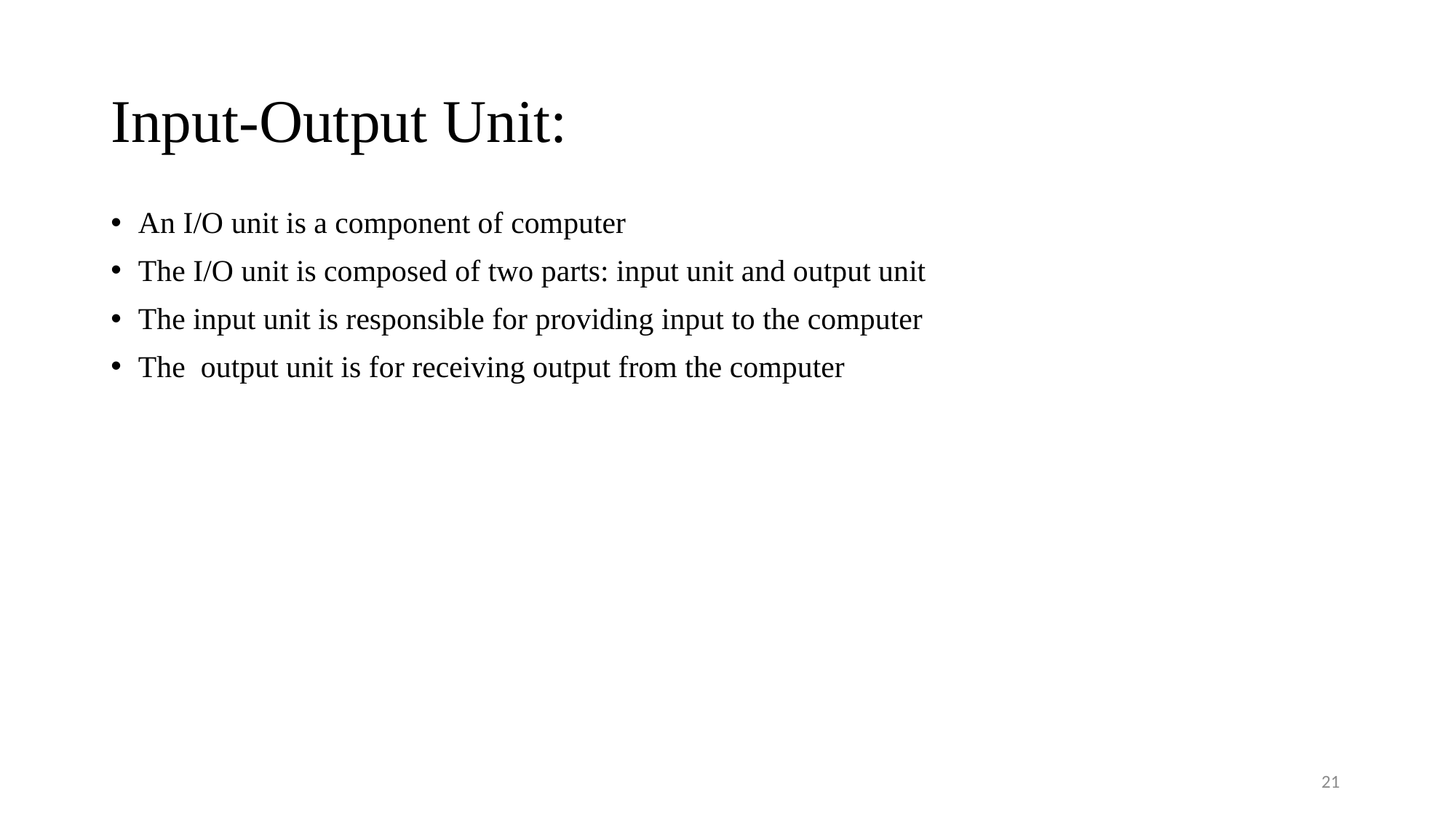

# Input-Output Unit:
An I/O unit is a component of computer
The I/O unit is composed of two parts: input unit and output unit
The input unit is responsible for providing input to the computer
The  output unit is for receiving output from the computer
21